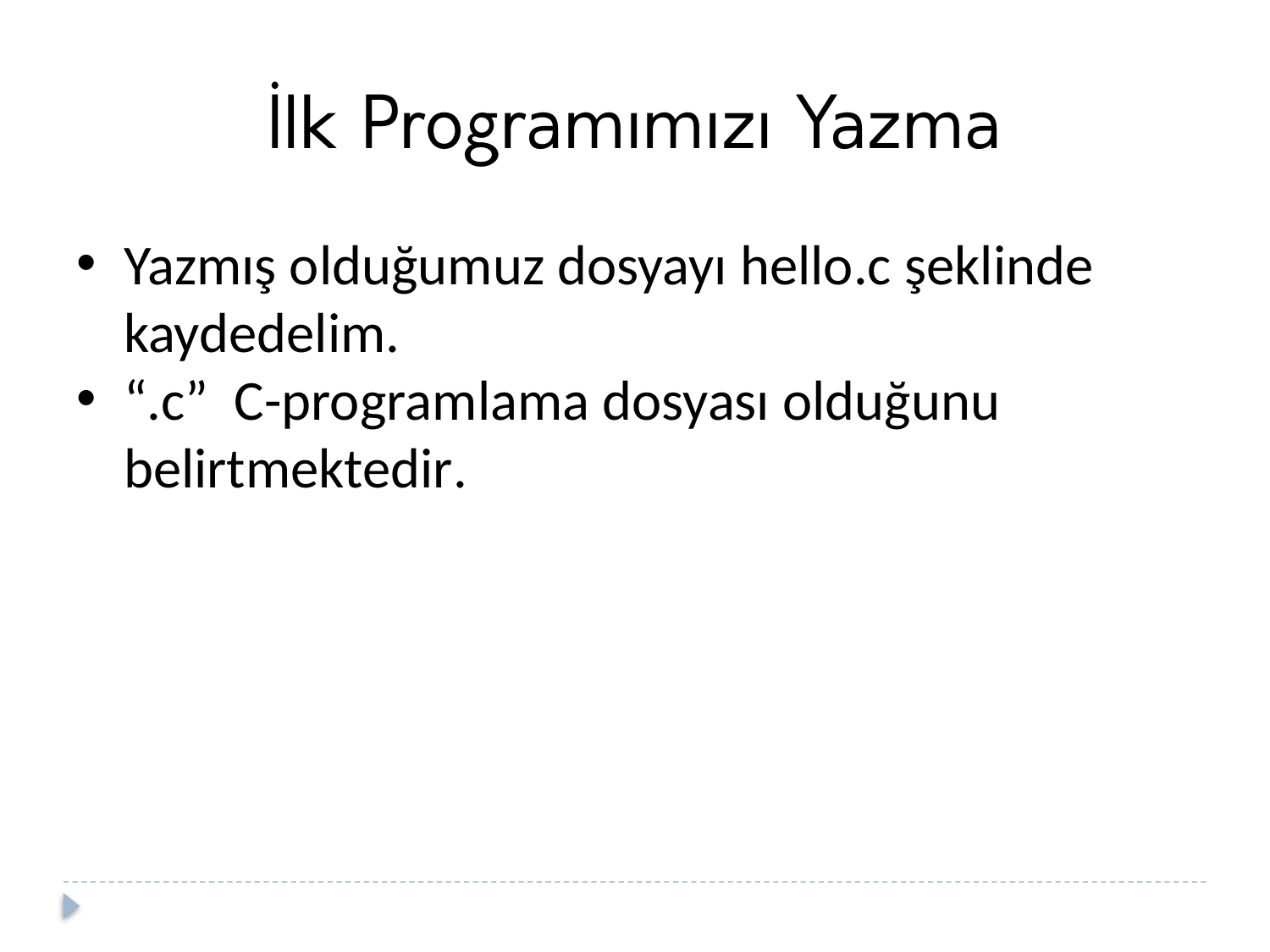

İlk Programımızı Yazma
Yazmış olduğumuz dosyayı hello.c şeklinde kaydedelim.
“.c”  C-programlama dosyası olduğunu belirtmektedir.